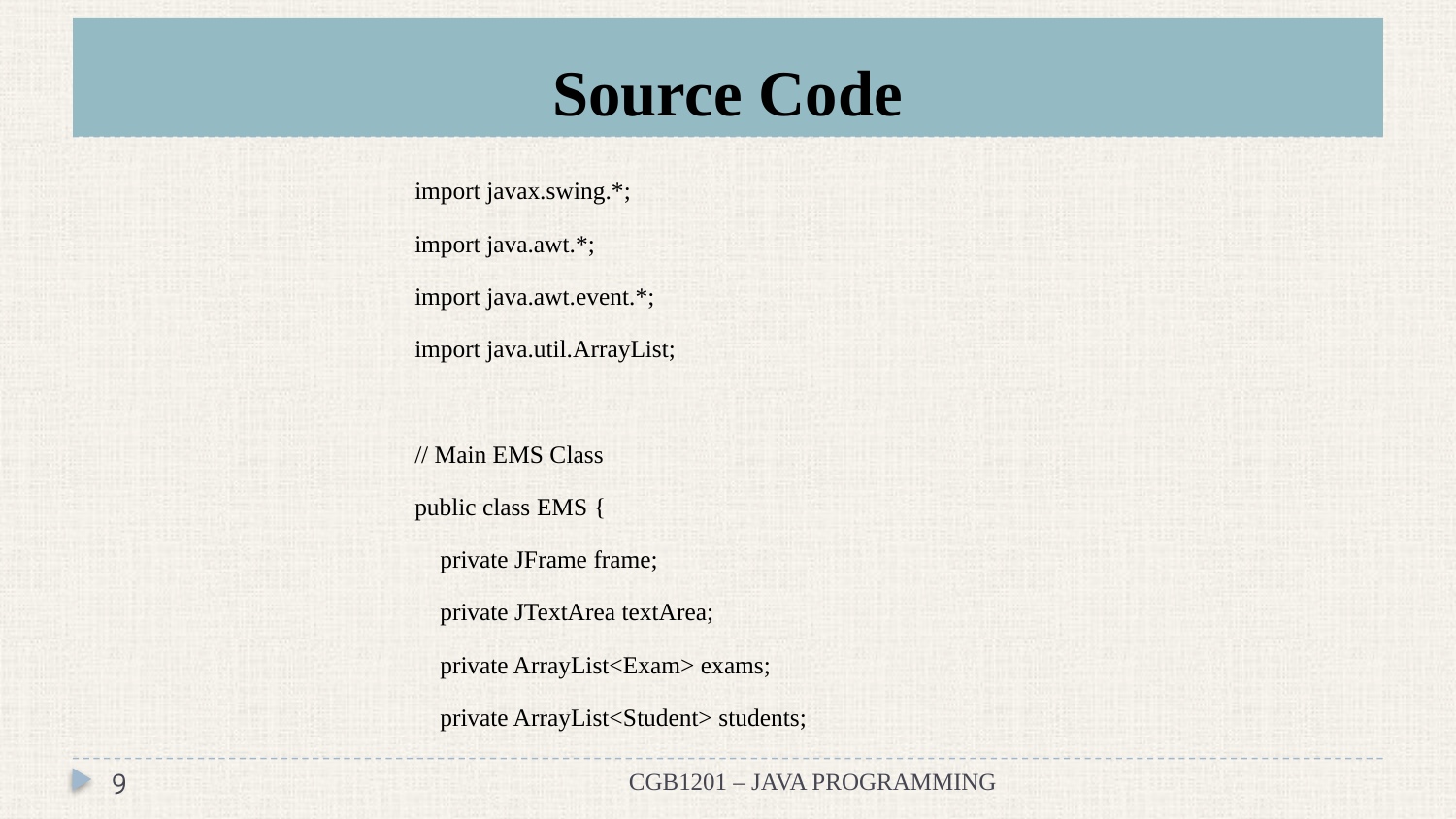

# Source Code
import javax.swing.*;
import java.awt.*;
import java.awt.event.*;
import java.util.ArrayList;

// Main EMS Class
public class EMS {
    private JFrame frame;
    private JTextArea textArea;
    private ArrayList<Exam> exams;
    private ArrayList<Student> students;

9
CGB1201 – JAVA PROGRAMMING